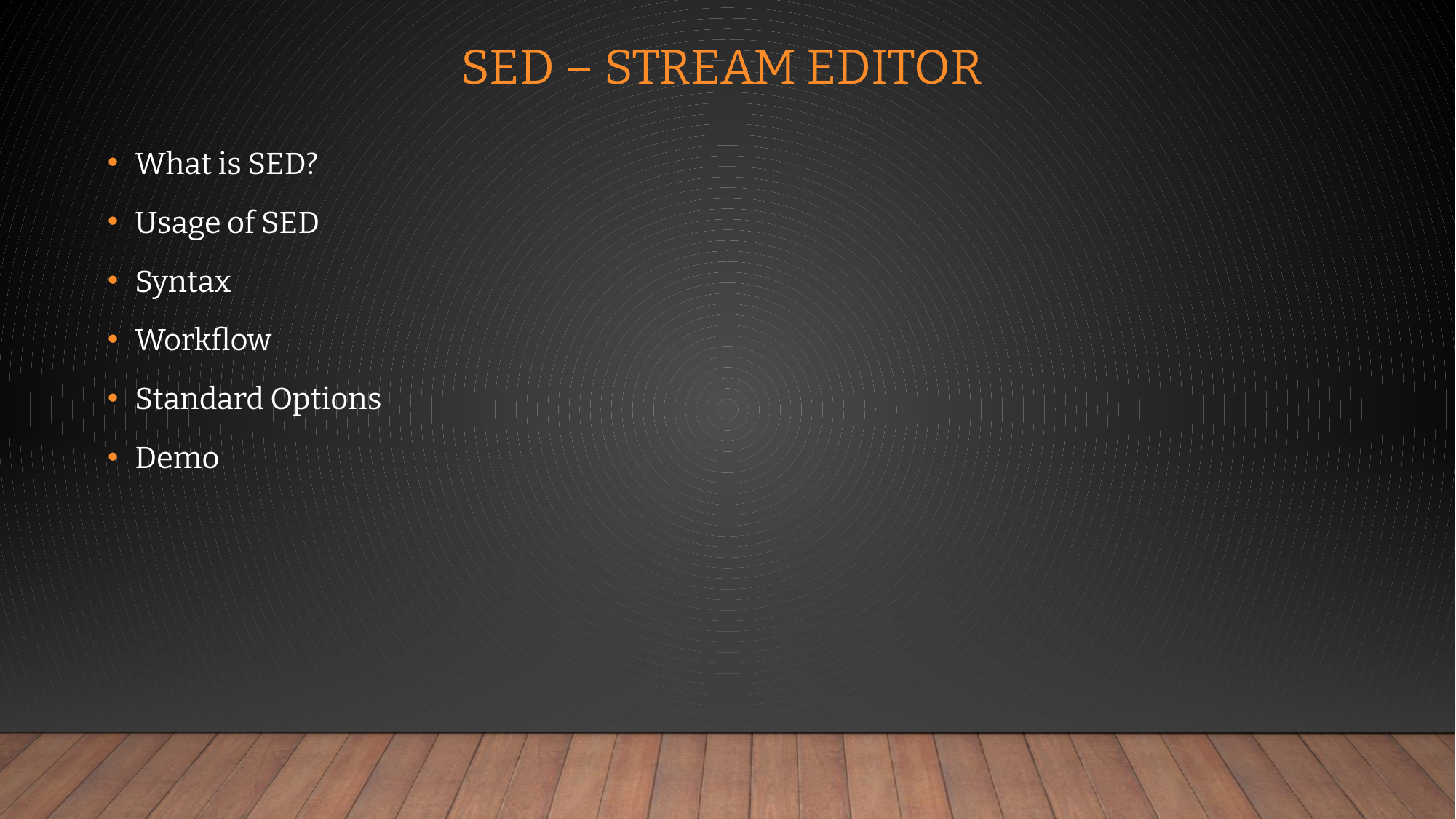

# SED – Stream Editor
What is SED?
Usage of SED
Syntax
Workflow
Standard Options
Demo